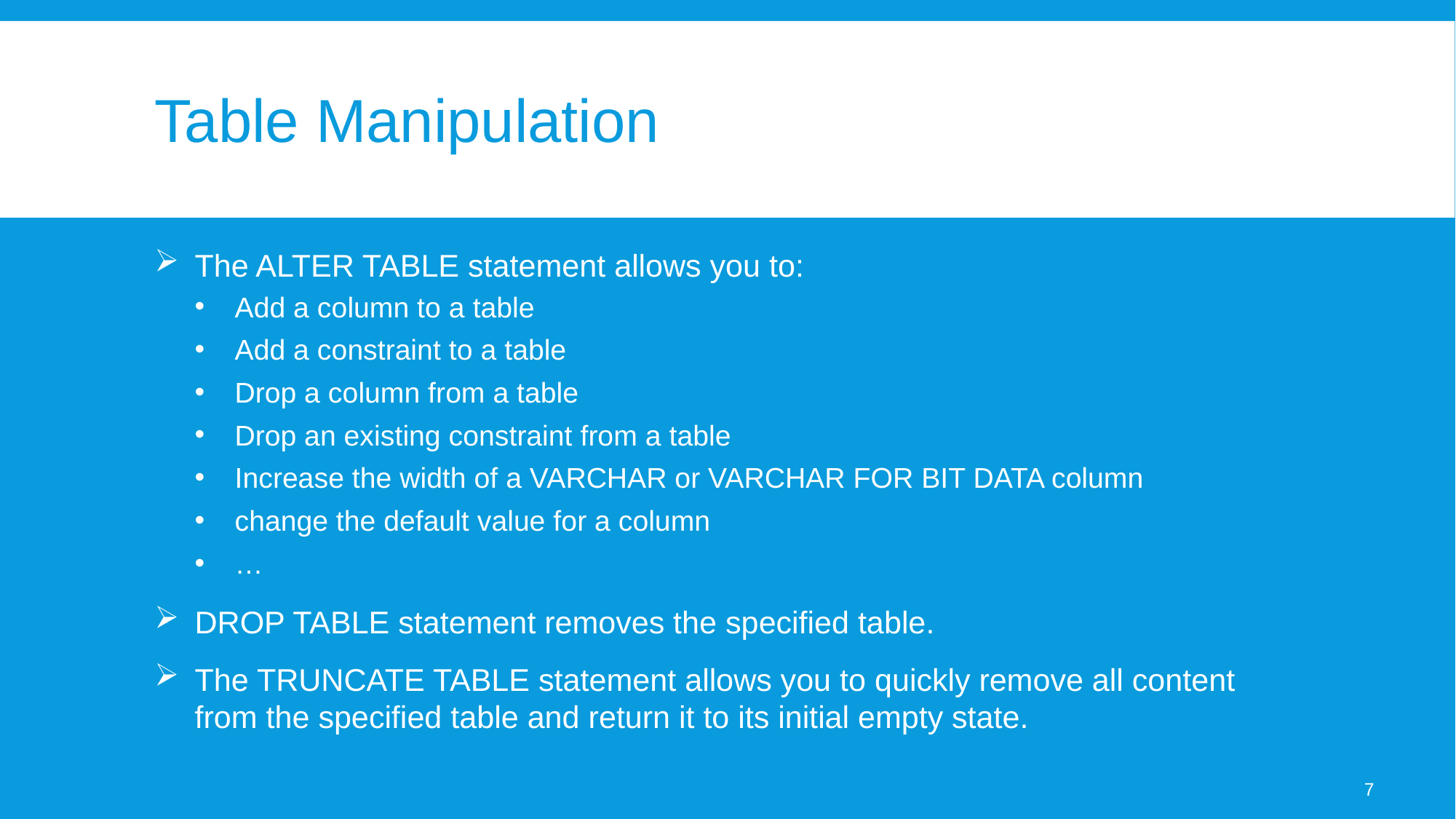

# Table Manipulation
The ALTER TABLE statement allows you to:
Add a column to a table
Add a constraint to a table
Drop a column from a table
Drop an existing constraint from a table
Increase the width of a VARCHAR or VARCHAR FOR BIT DATA column
change the default value for a column
…
DROP TABLE statement removes the specified table.
The TRUNCATE TABLE statement allows you to quickly remove all content from the specified table and return it to its initial empty state.
7